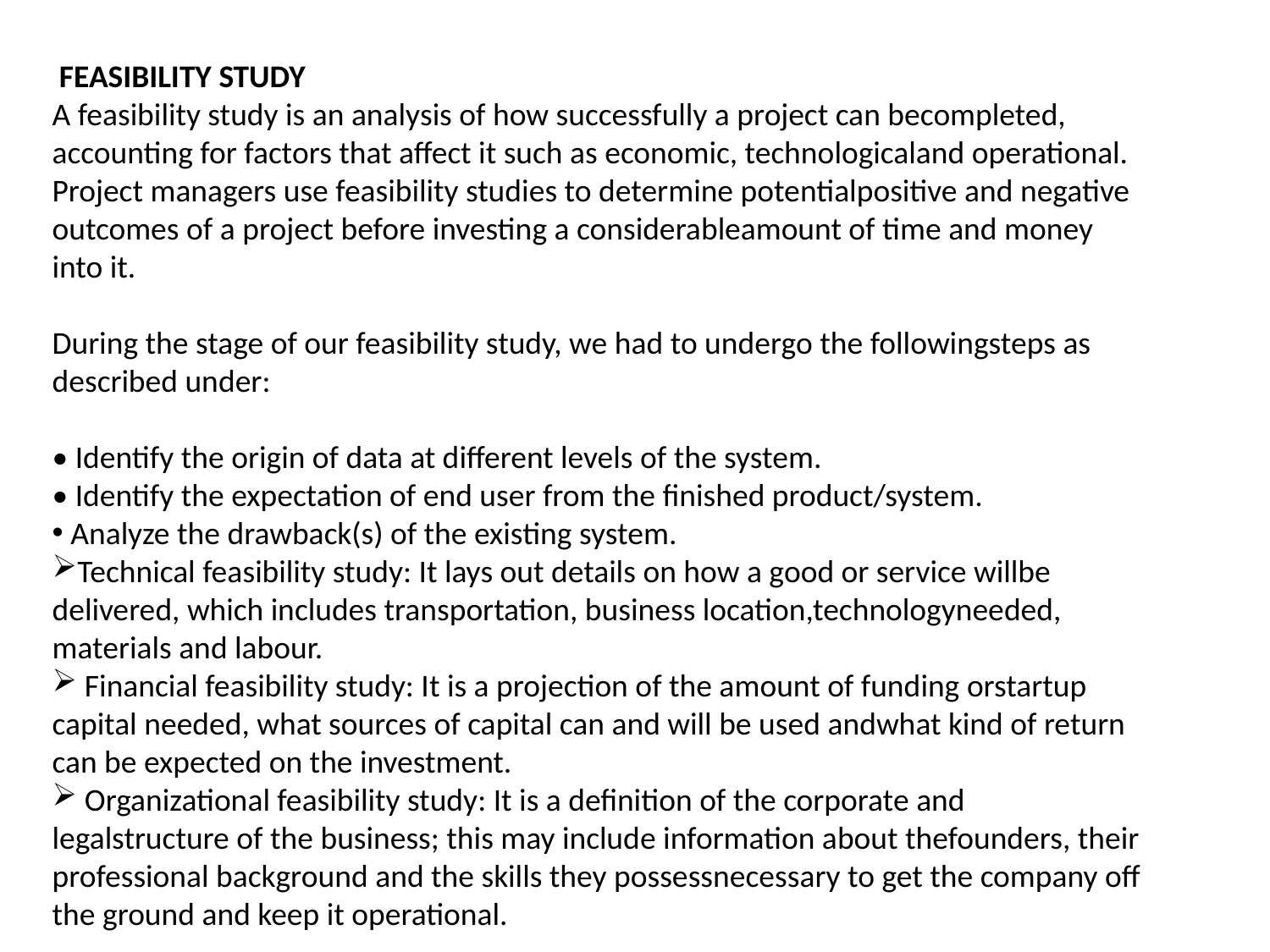

FEASIBILITY STUDY
A feasibility study is an analysis of how successfully a project can becompleted, accounting for factors that affect it such as economic, technologicaland operational. Project managers use feasibility studies to determine potentialpositive and negative outcomes of a project before investing a considerableamount of time and money into it.

During the stage of our feasibility study, we had to undergo the followingsteps as described under:

• Identify the origin of data at different levels of the system.
• Identify the expectation of end user from the finished product/system.
 Analyze the drawback(s) of the existing system.
Technical feasibility study: It lays out details on how a good or service willbe delivered, which includes transportation, business location,technologyneeded, materials and labour.
 Financial feasibility study: It is a projection of the amount of funding orstartup capital needed, what sources of capital can and will be used andwhat kind of return can be expected on the investment.
 Organizational feasibility study: It is a definition of the corporate and legalstructure of the business; this may include information about thefounders, their professional background and the skills they possessnecessary to get the company off the ground and keep it operational.